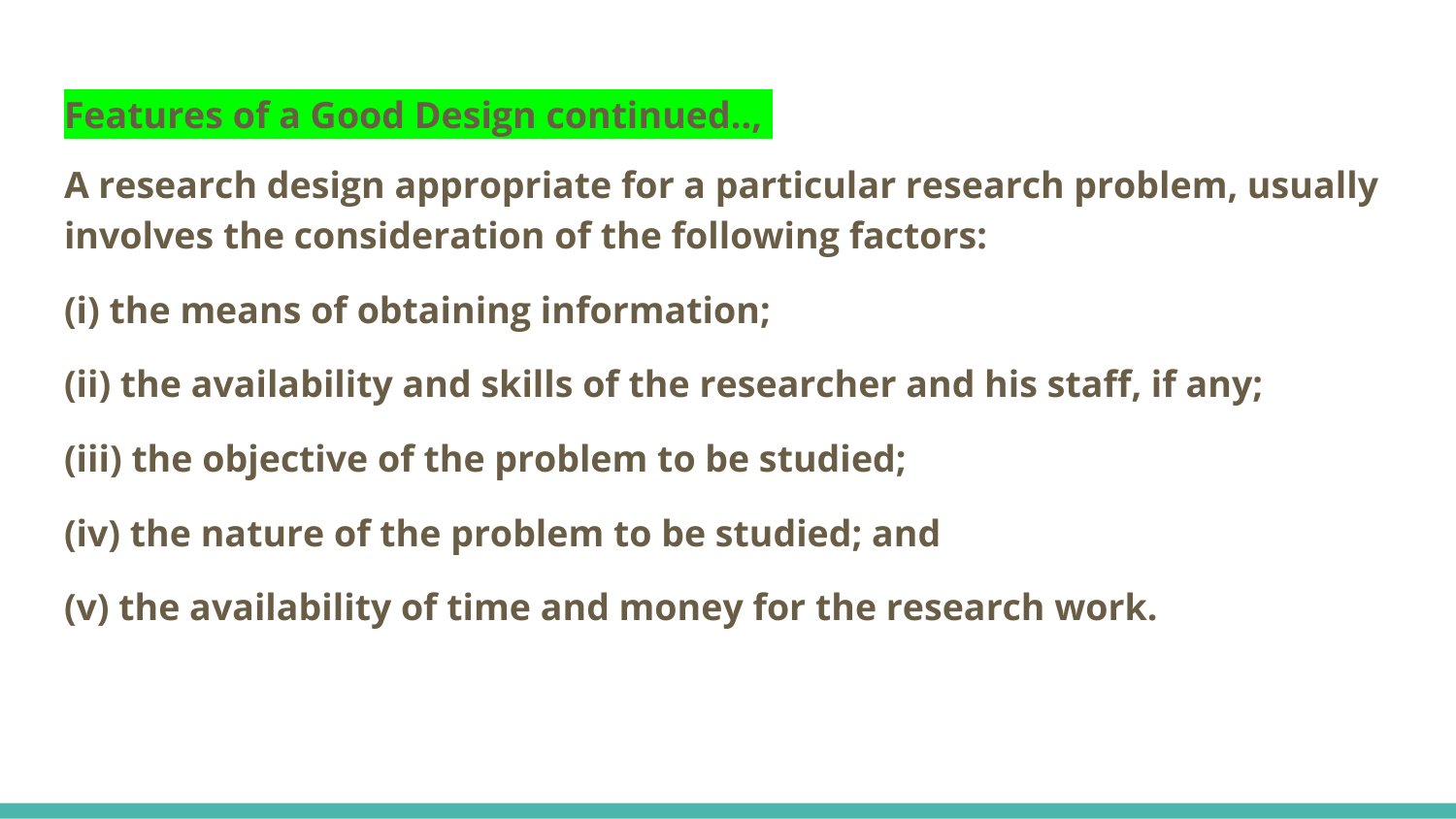

# Features of a Good Design continued..,
A research design appropriate for a particular research problem, usually involves the consideration of the following factors:
(i) the means of obtaining information;
(ii) the availability and skills of the researcher and his staff, if any;
(iii) the objective of the problem to be studied;
(iv) the nature of the problem to be studied; and
(v) the availability of time and money for the research work.